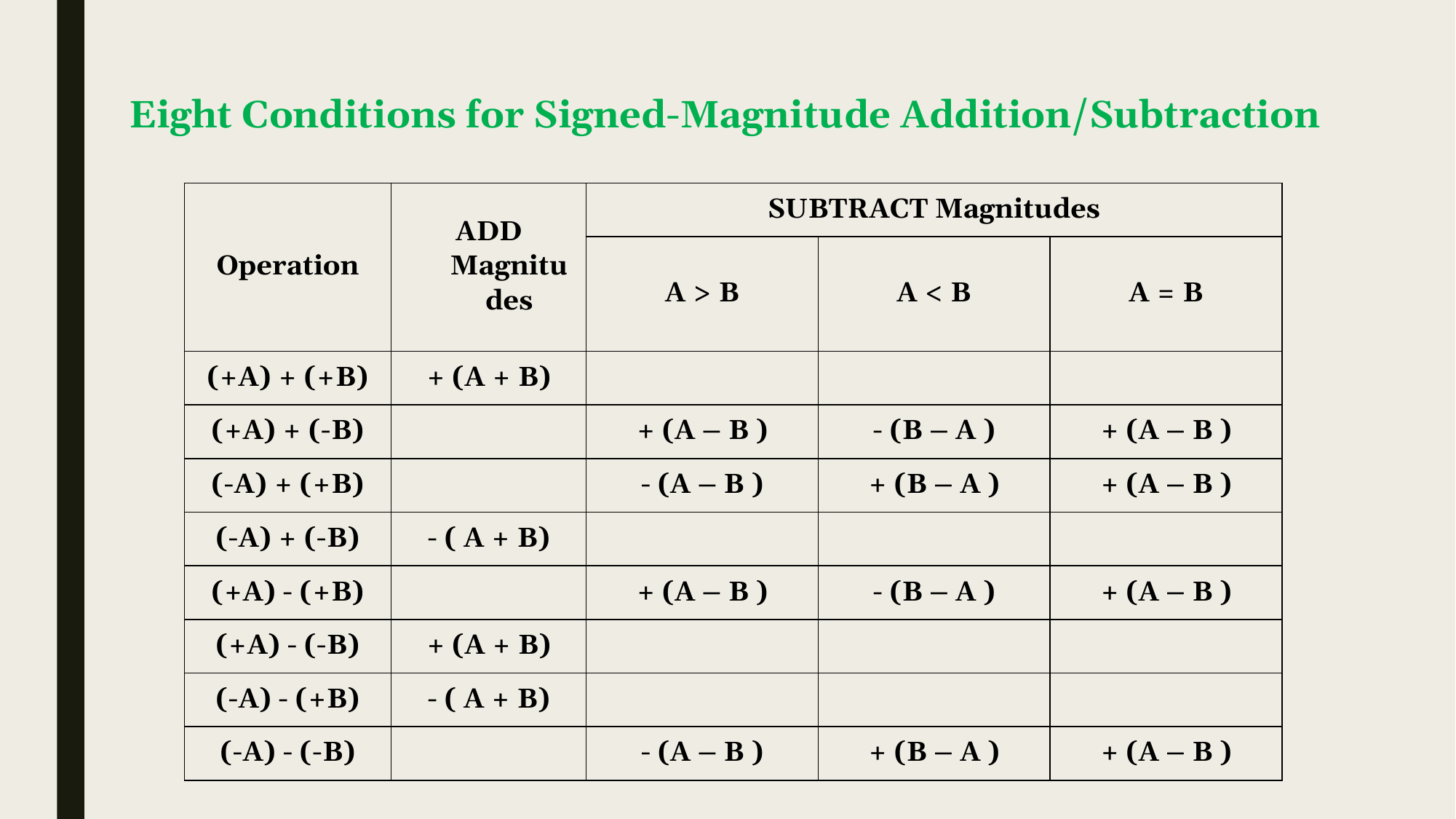

# Eight Conditions for Signed-Magnitude Addition/Subtraction
| Operation | ADD Magnitudes | SUBTRACT Magnitudes |  |  |
| --- | --- | --- | --- | --- |
|  |  | A > B | A < B | A = B |
| (+A) + (+B) | + (A + B) |  |  |  |
| (+A) + (-B) |  | + (A – B ) | - (B – A ) | + (A – B ) |
| (-A) + (+B) |  | - (A – B ) | + (B – A ) | + (A – B ) |
| (-A) + (-B) | - ( A + B) |  |  |  |
| (+A) - (+B) |  | + (A – B ) | - (B – A ) | + (A – B ) |
| (+A) - (-B) | + (A + B) |  |  |  |
| (-A) - (+B) | - ( A + B) |  |  |  |
| (-A) - (-B) |  | - (A – B ) | + (B – A ) | + (A – B ) |